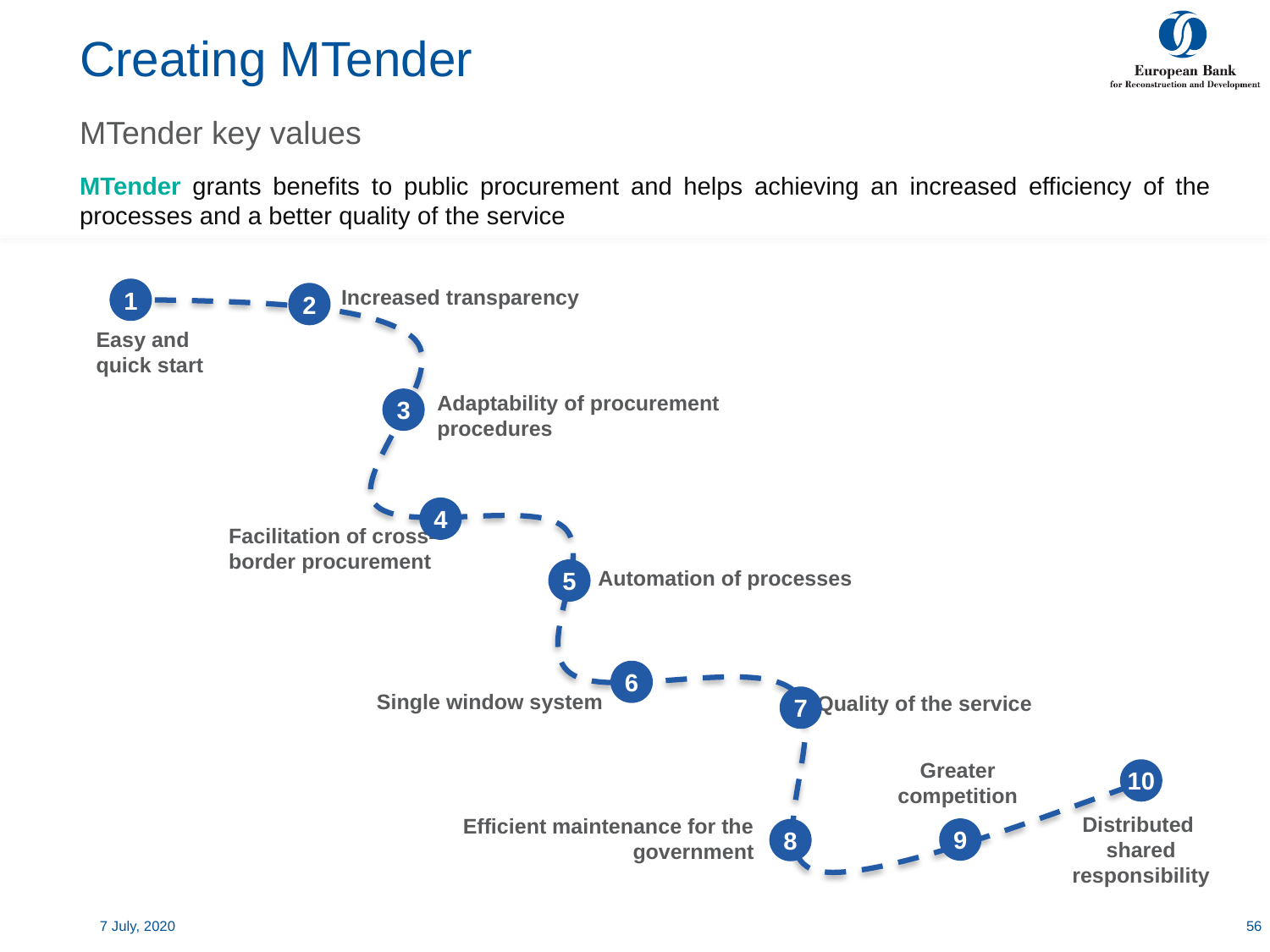

Creating MTender
MTender key values
MTender grants benefits to public procurement and helps achieving an increased efficiency of the processes and a better quality of the service
Increased transparency
1
2

Easy and quick start
Adaptability of procurement procedures
3
4
Facilitation of cross-border procurement
Automation of processes
5
Single window system
Quality of the service
6
7
Greater competition
10
Efficient maintenance for the government
Distributed
shared responsibility
9
8
7 July, 2020
56